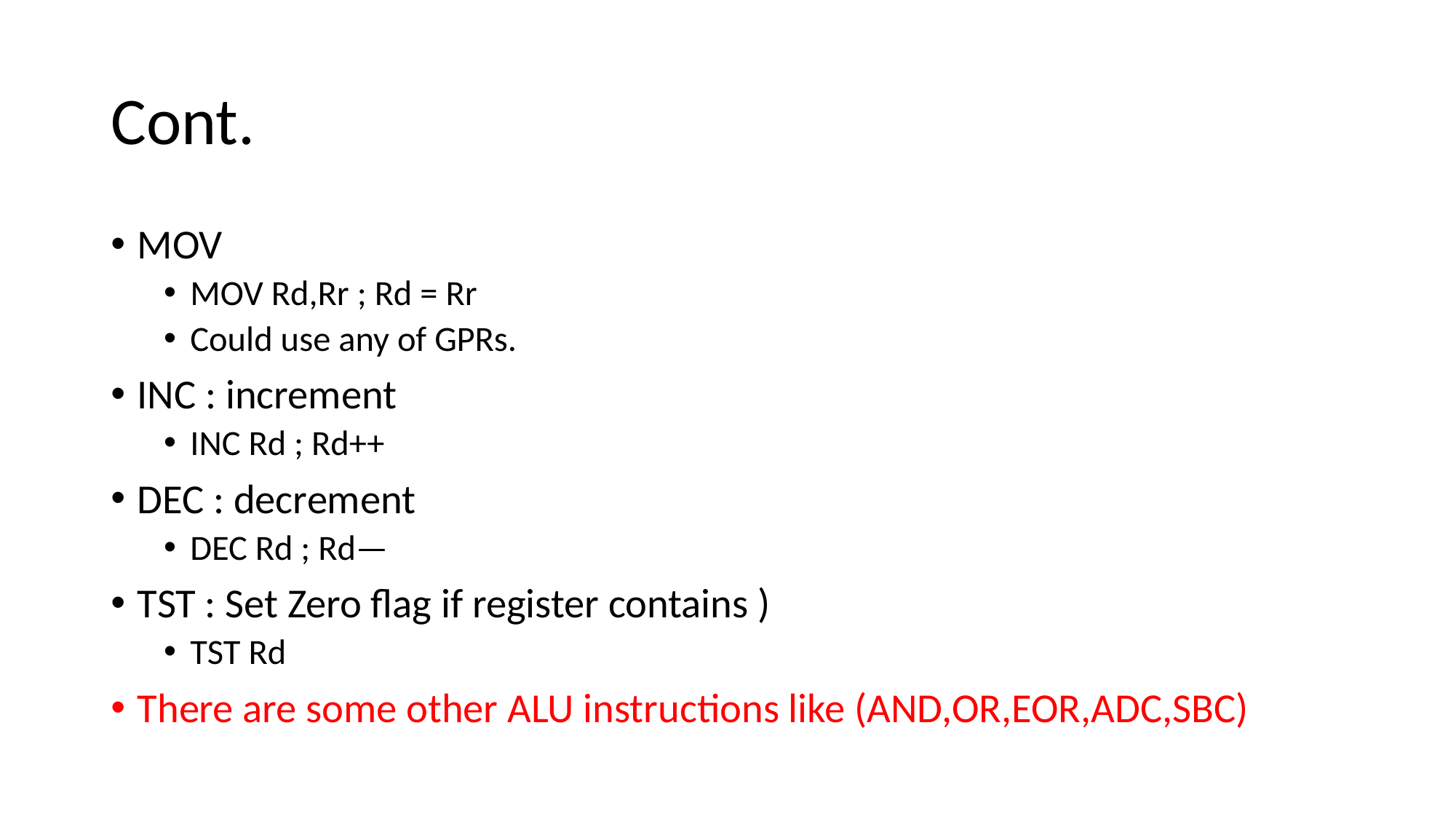

# Cont.
MOV
MOV Rd,Rr ; Rd = Rr
Could use any of GPRs.
INC : increment
INC Rd ; Rd++
DEC : decrement
DEC Rd ; Rd—
TST : Set Zero flag if register contains )
TST Rd
There are some other ALU instructions like (AND,OR,EOR,ADC,SBC)